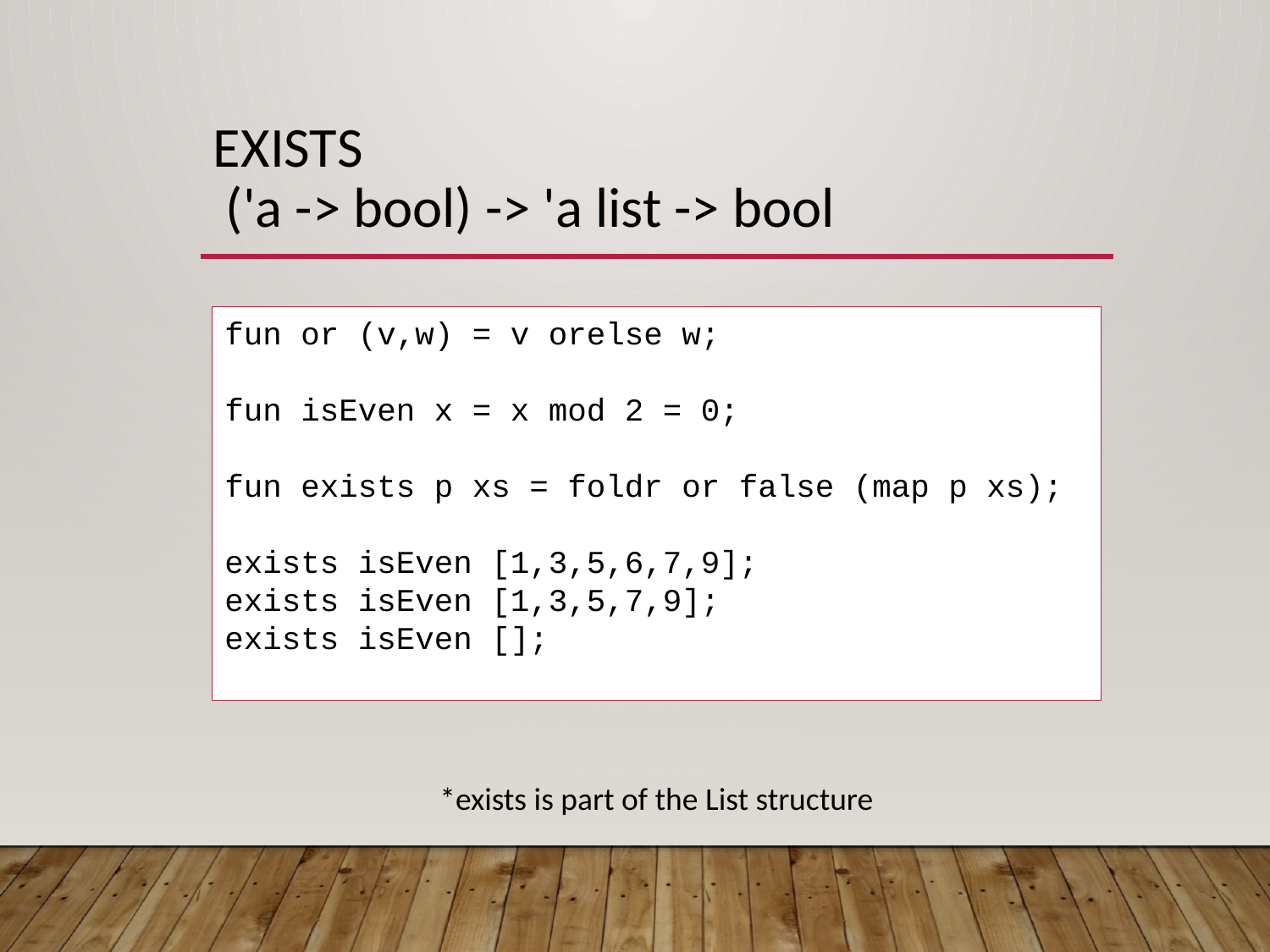

# Exists ('a -> bool) -> 'a list -> bool
fun or (v,w) = v orelse w;

fun isEven x = x mod 2 = 0;

fun exists p xs = foldr or false (map p xs);

exists isEven [1,3,5,6,7,9];
exists isEven [1,3,5,7,9];
exists isEven [];

*exists is part of the List structure